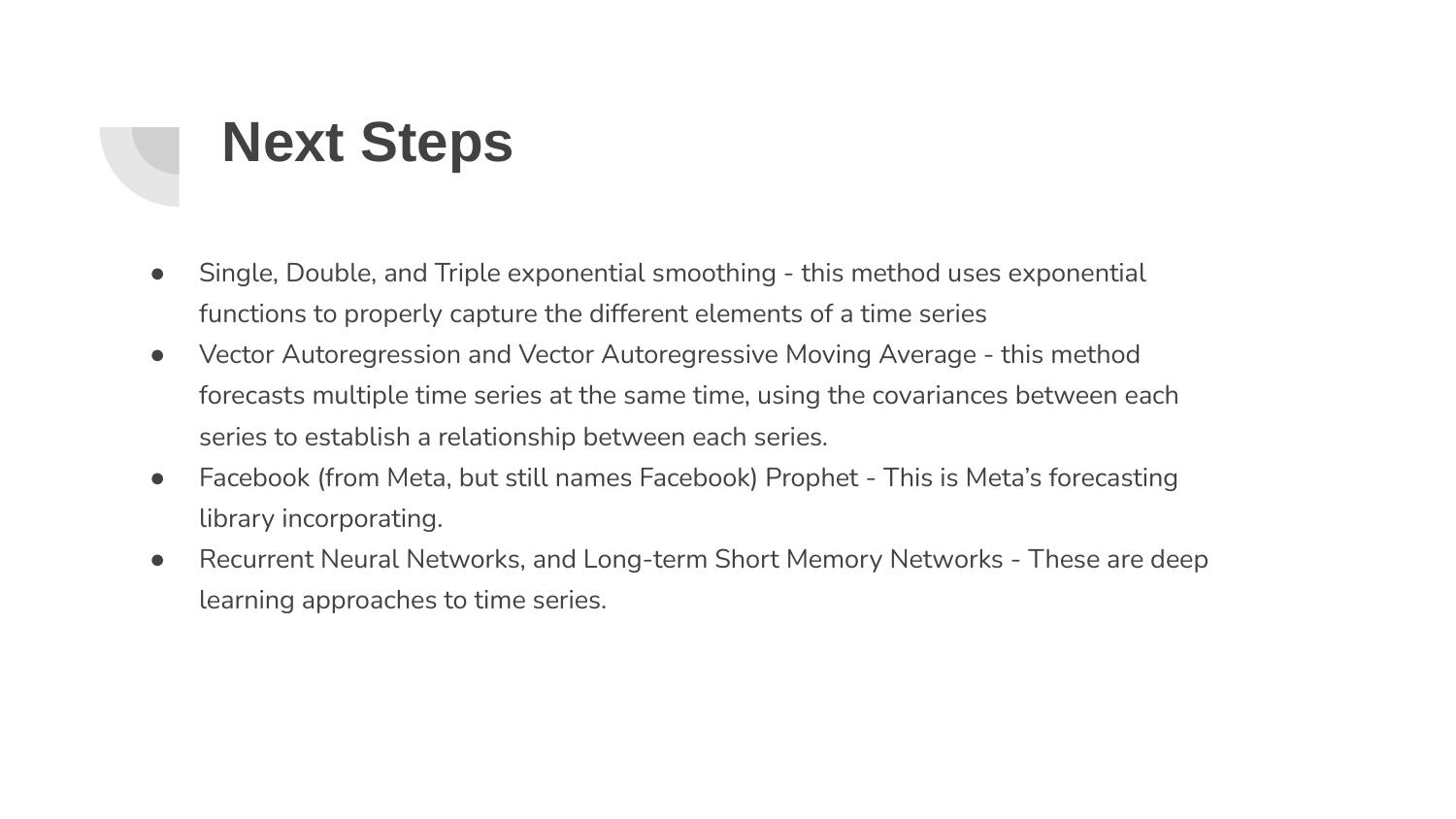

# Next Steps
Single, Double, and Triple exponential smoothing - this method uses exponential functions to properly capture the different elements of a time series
Vector Autoregression and Vector Autoregressive Moving Average - this method forecasts multiple time series at the same time, using the covariances between each series to establish a relationship between each series.
Facebook (from Meta, but still names Facebook) Prophet - This is Meta’s forecasting library incorporating.
Recurrent Neural Networks, and Long-term Short Memory Networks - These are deep learning approaches to time series.